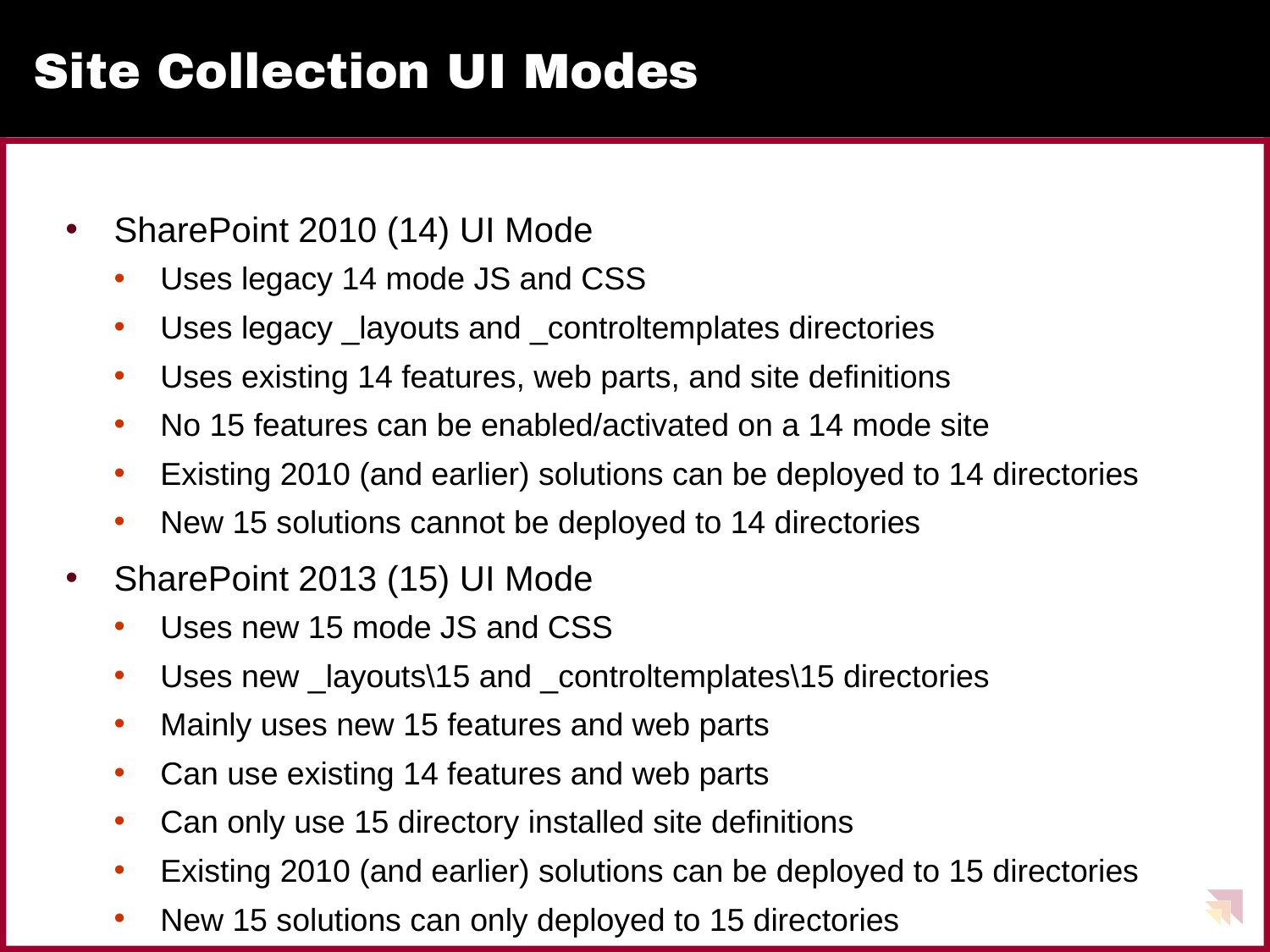

# Site Collection UI Modes
SharePoint 2010 (14) UI Mode
Uses legacy 14 mode JS and CSS
Uses legacy _layouts and _controltemplates directories
Uses existing 14 features, web parts, and site definitions
No 15 features can be enabled/activated on a 14 mode site
Existing 2010 (and earlier) solutions can be deployed to 14 directories
New 15 solutions cannot be deployed to 14 directories
SharePoint 2013 (15) UI Mode
Uses new 15 mode JS and CSS
Uses new _layouts\15 and _controltemplates\15 directories
Mainly uses new 15 features and web parts
Can use existing 14 features and web parts
Can only use 15 directory installed site definitions
Existing 2010 (and earlier) solutions can be deployed to 15 directories
New 15 solutions can only deployed to 15 directories